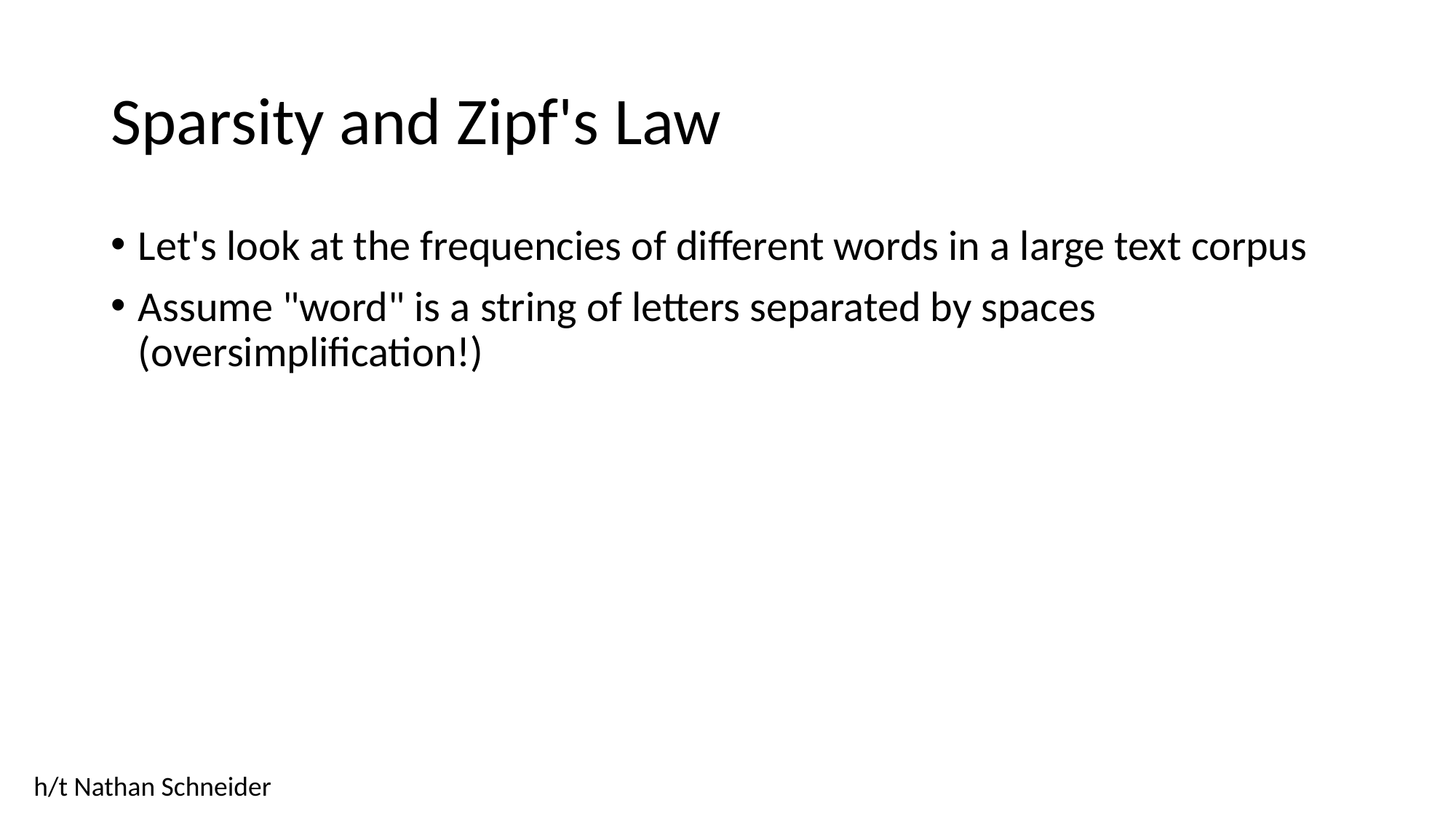

# Sparsity and Zipf's Law
Let's look at the frequencies of different words in a large text corpus
Assume "word" is a string of letters separated by spaces (oversimplification!)
h/t Nathan Schneider